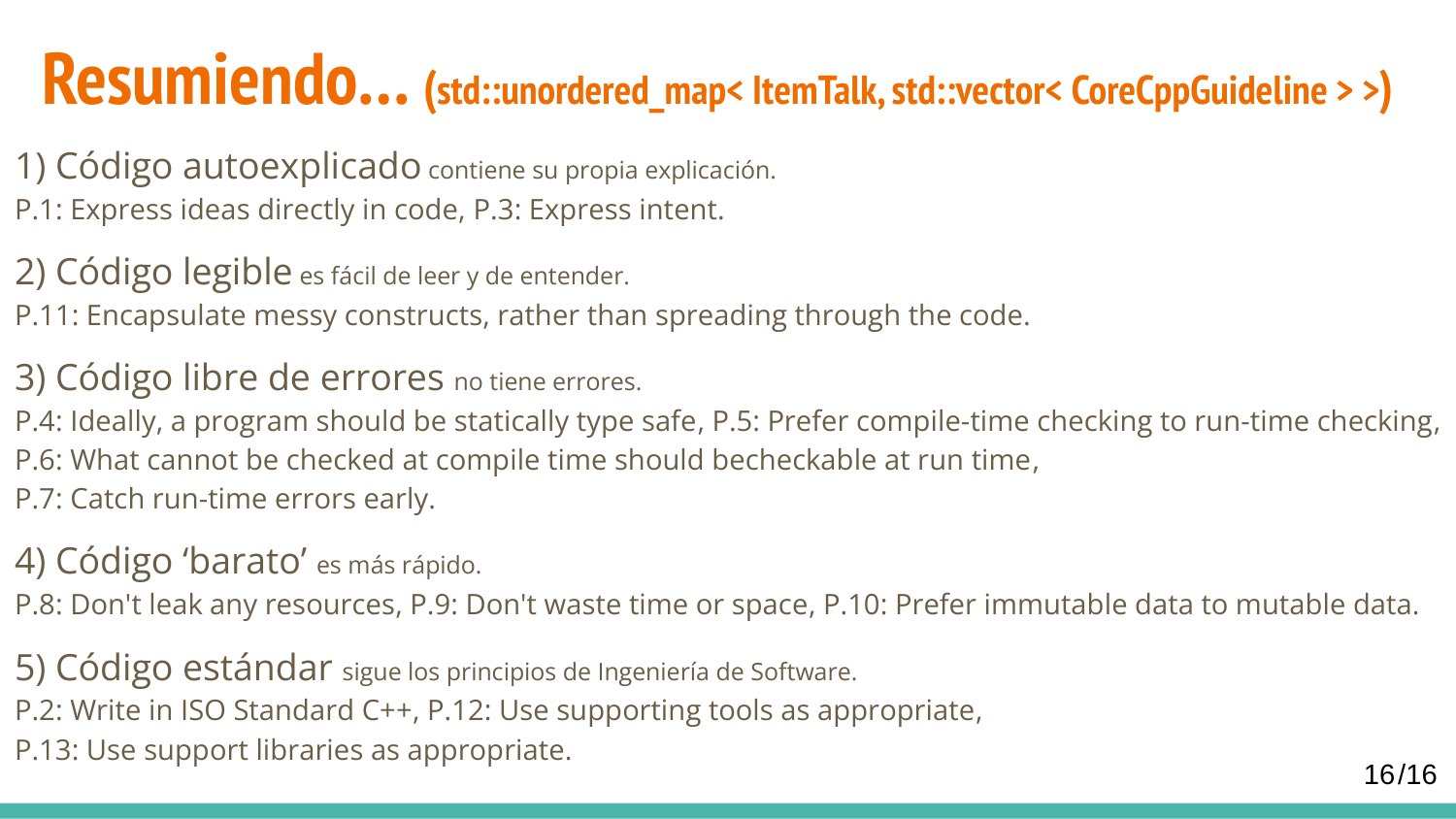

Resumiendo… (std::unordered_map< ItemTalk, std::vector< CoreCppGuideline > >)
1) Código autoexplicado contiene su propia explicación.
P.1: Express ideas directly in code, P.3: Express intent.

2) Código legible es fácil de leer y de entender.
P.11: Encapsulate messy constructs, rather than spreading through the code.

3) Código libre de errores no tiene errores.
P.4: Ideally, a program should be statically type safe, P.5: Prefer compile-time checking to run-time checking, P.6: What cannot be checked at compile time should becheckable at run time,
P.7: Catch run-time errors early.

4) Código ‘barato’ es más rápido.
P.8: Don't leak any resources, P.9: Don't waste time or space, P.10: Prefer immutable data to mutable data.

5) Código estándar sigue los principios de Ingeniería de Software.
P.2: Write in ISO Standard C++, P.12: Use supporting tools as appropriate,
P.13: Use support libraries as appropriate.

16
/16